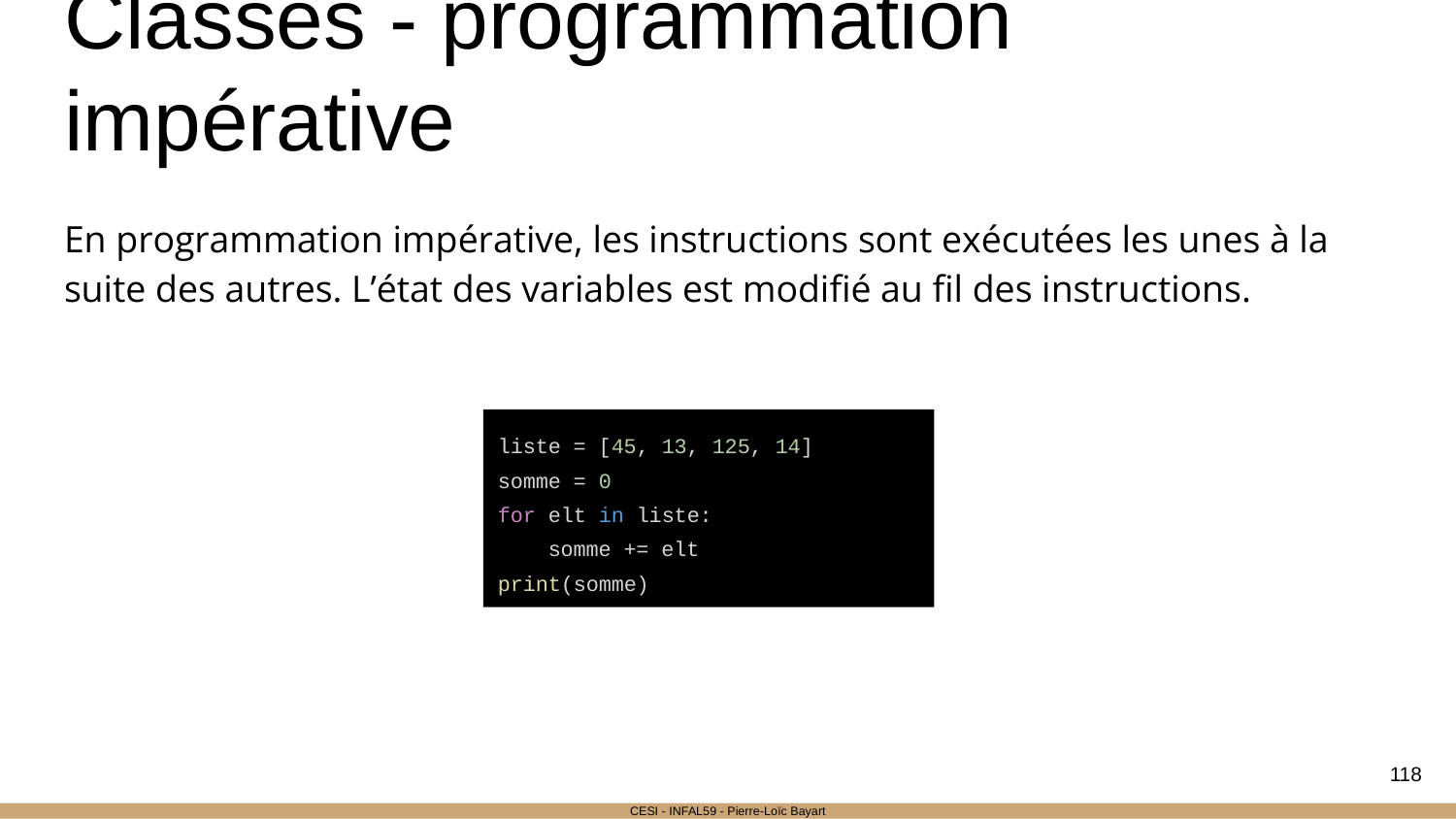

# Classes - programmation impérative
En programmation impérative, les instructions sont exécutées les unes à la suite des autres. L’état des variables est modifié au fil des instructions.
liste = [45, 13, 125, 14]
somme = 0
for elt in liste:
    somme += elt
print(somme)
118